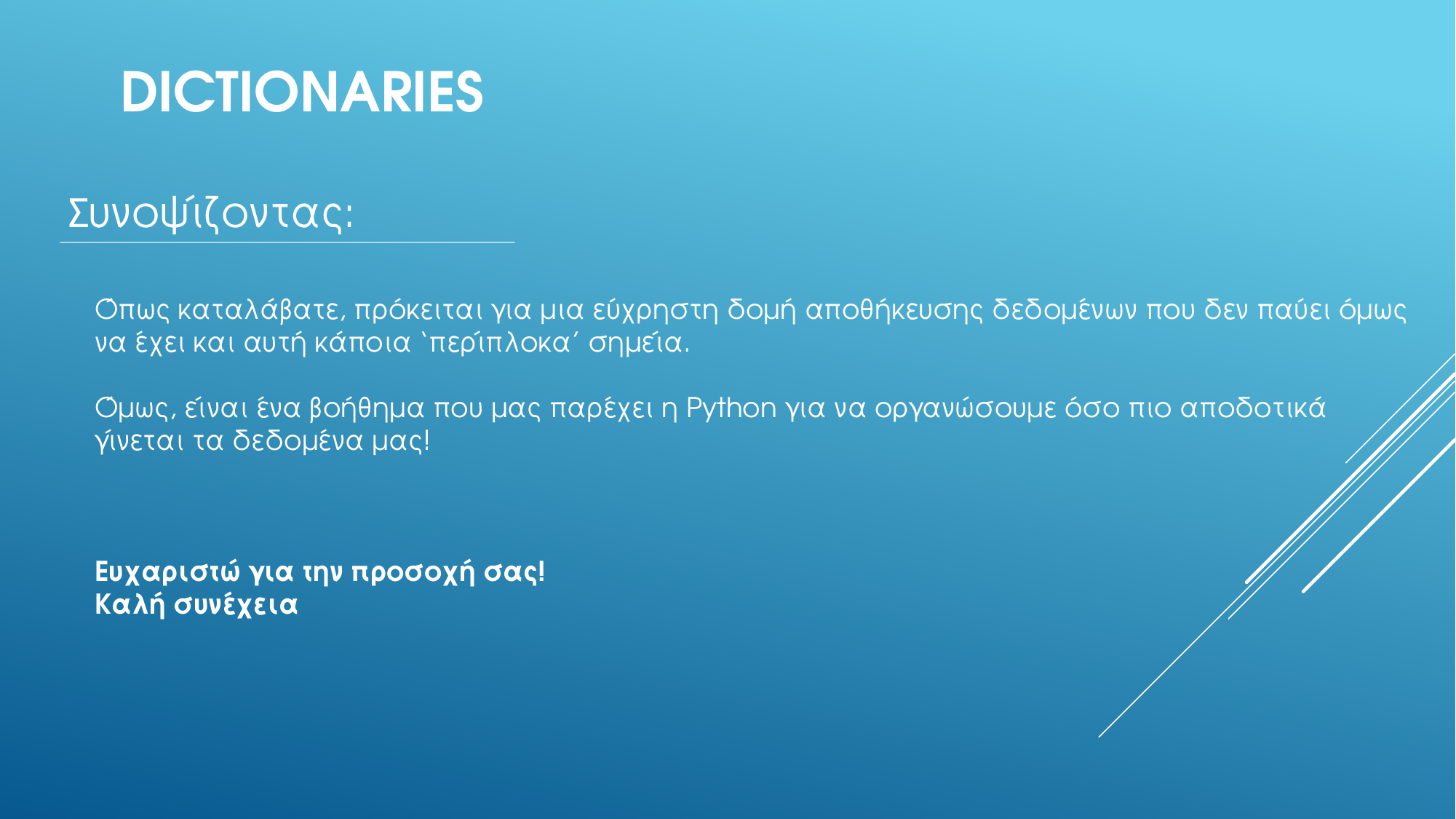

# DICTIONARIES
Συνοψίζοντας:
Όπως καταλάβατε, πρόκειται για μια εύχρηστη δομή αποθήκευσης δεδομένων που δεν παύει όμως
να έχει και αυτή κάποια ‘περίπλοκα’ σημεία.

Όμως, είναι ένα βοήθημα που μας παρέχει η Python για να οργανώσουμε όσο πιο αποδοτικά
γίνεται τα δεδομένα μας!

Ευχαριστώ για την προσοχή σας!
Καλή συνέχεια